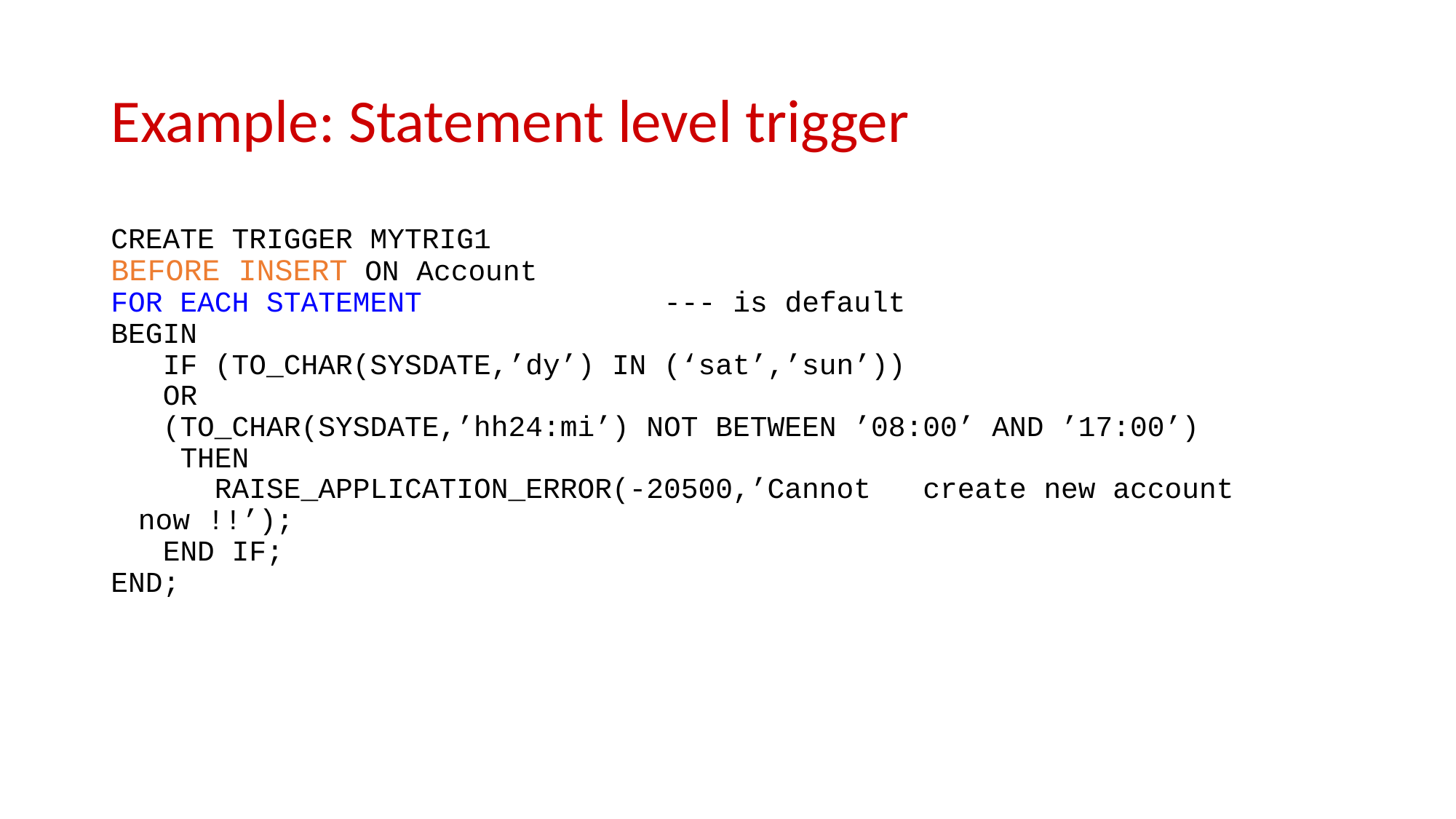

# Example: Statement level trigger
CREATE TRIGGER MYTRIG1
BEFORE INSERT ON Account
FOR EACH STATEMENT              --- is default
BEGIN
   IF (TO_CHAR(SYSDATE,’dy’) IN (‘sat’,’sun’))
   OR
   (TO_CHAR(SYSDATE,’hh24:mi’) NOT BETWEEN ’08:00’ AND ’17:00’)
    THEN
      RAISE_APPLICATION_ERROR(-20500,’Cannot   create new account now !!’);
   END IF;
END;